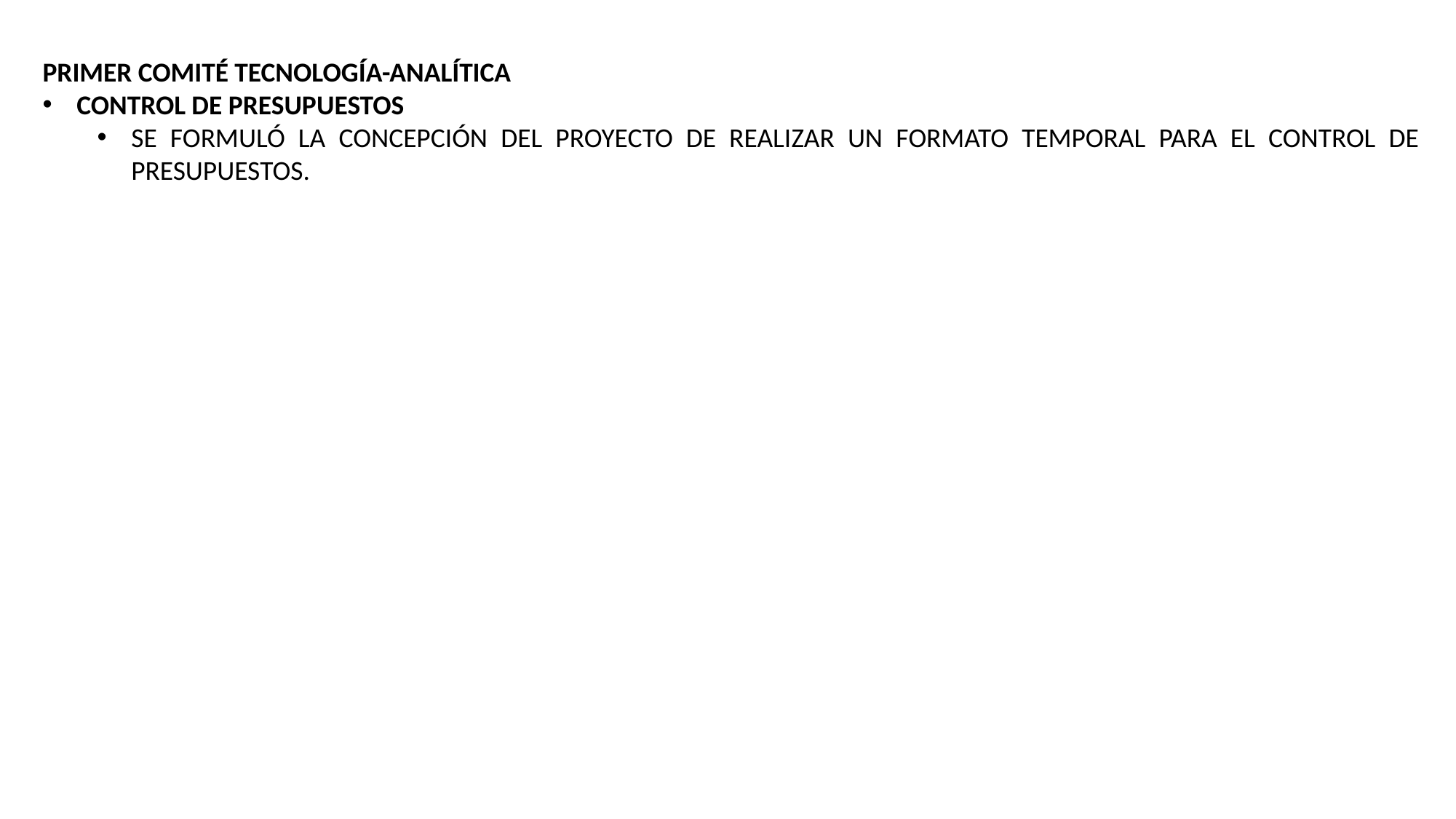

PRIMER COMITÉ TECNOLOGÍA-ANALÍTICA
CONTROL DE PRESUPUESTOS
SE FORMULÓ LA CONCEPCIÓN DEL PROYECTO DE REALIZAR UN FORMATO TEMPORAL PARA EL CONTROL DE PRESUPUESTOS.